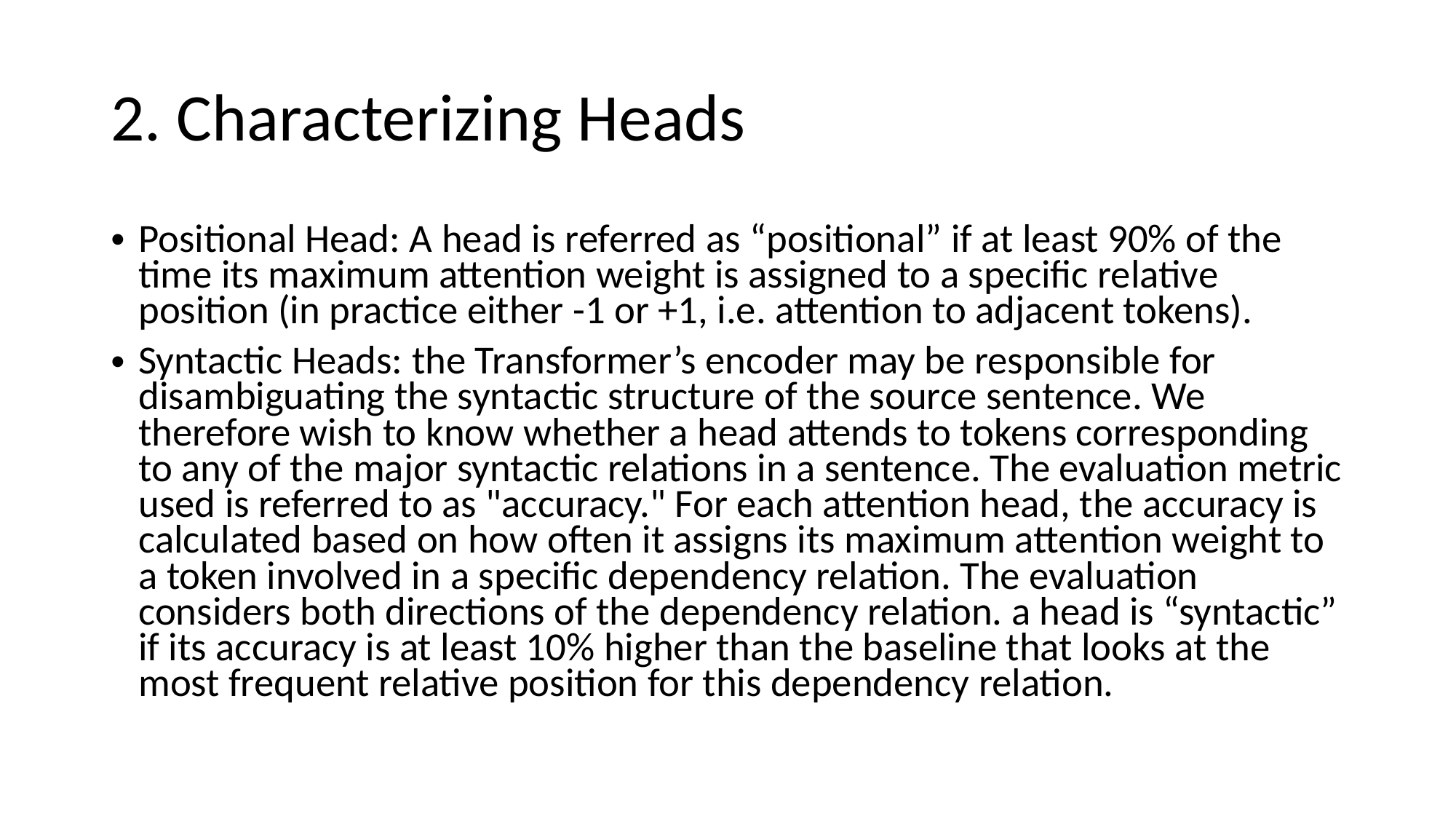

# 2. Characterizing Heads
Positional Head: A head is referred as “positional” if at least 90% of the time its maximum attention weight is assigned to a specific relative position (in practice either -1 or +1, i.e. attention to adjacent tokens).
Syntactic Heads: the Transformer’s encoder may be responsible for disambiguating the syntactic structure of the source sentence. We therefore wish to know whether a head attends to tokens corresponding to any of the major syntactic relations in a sentence. The evaluation metric used is referred to as "accuracy." For each attention head, the accuracy is calculated based on how often it assigns its maximum attention weight to a token involved in a specific dependency relation. The evaluation considers both directions of the dependency relation. a head is “syntactic” if its accuracy is at least 10% higher than the baseline that looks at the most frequent relative position for this dependency relation.